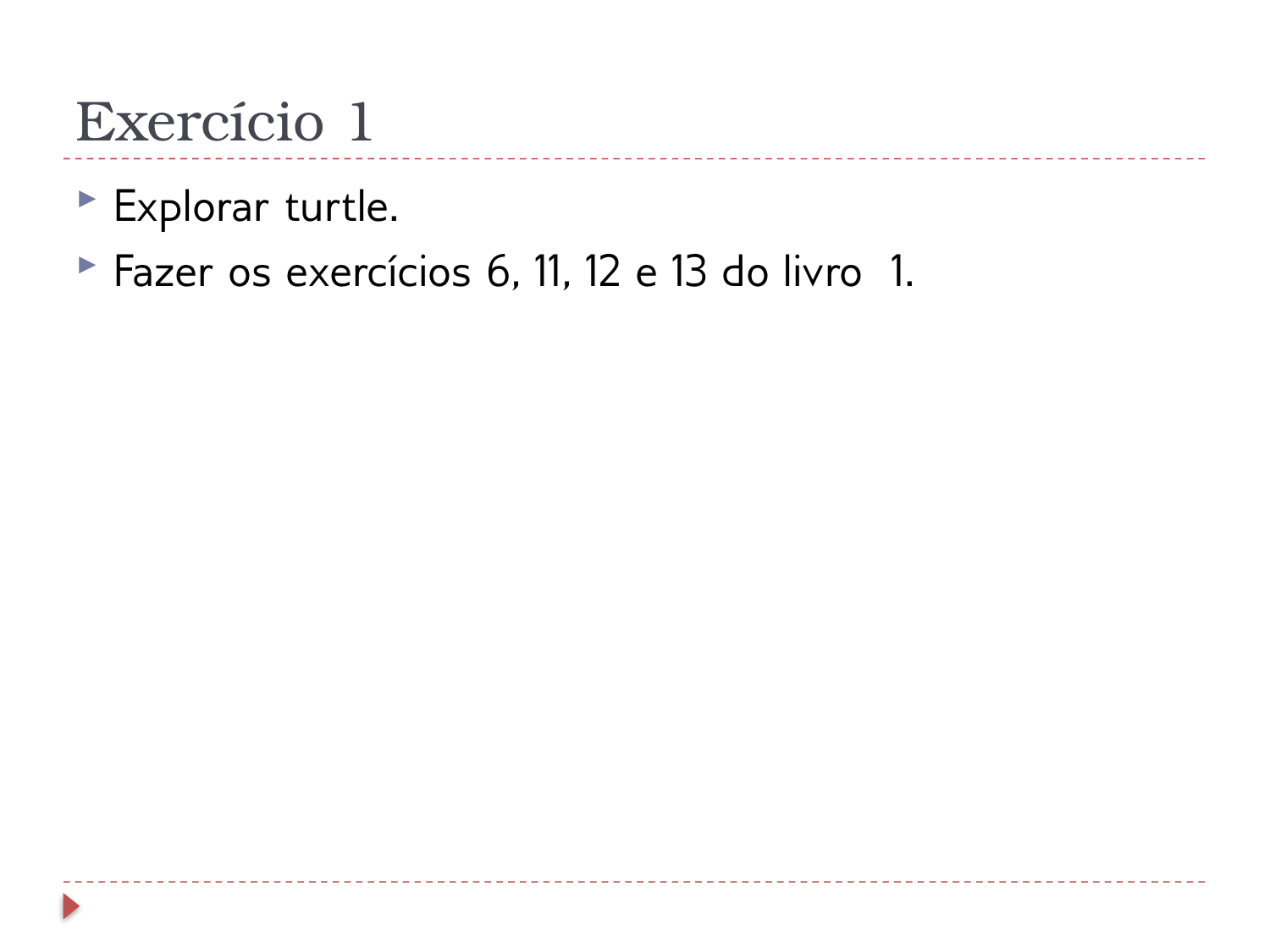

Exercício 1
Explorar turtle.
Fazer os exercícios 6, 11, 12 e 13 do livro  1.